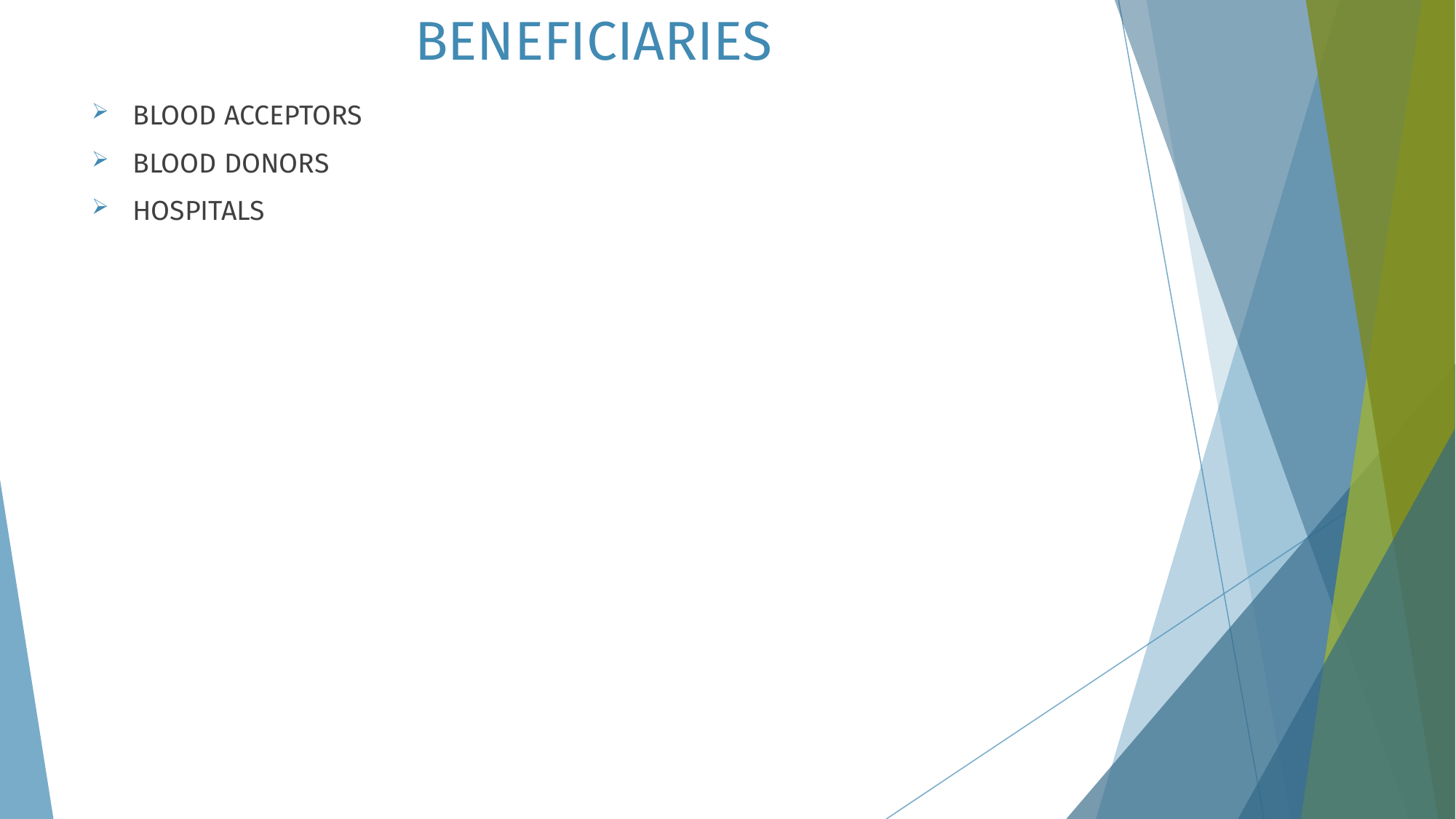

# BENEFICIARIES
BLOOD ACCEPTORS
BLOOD DONORS
HOSPITALS